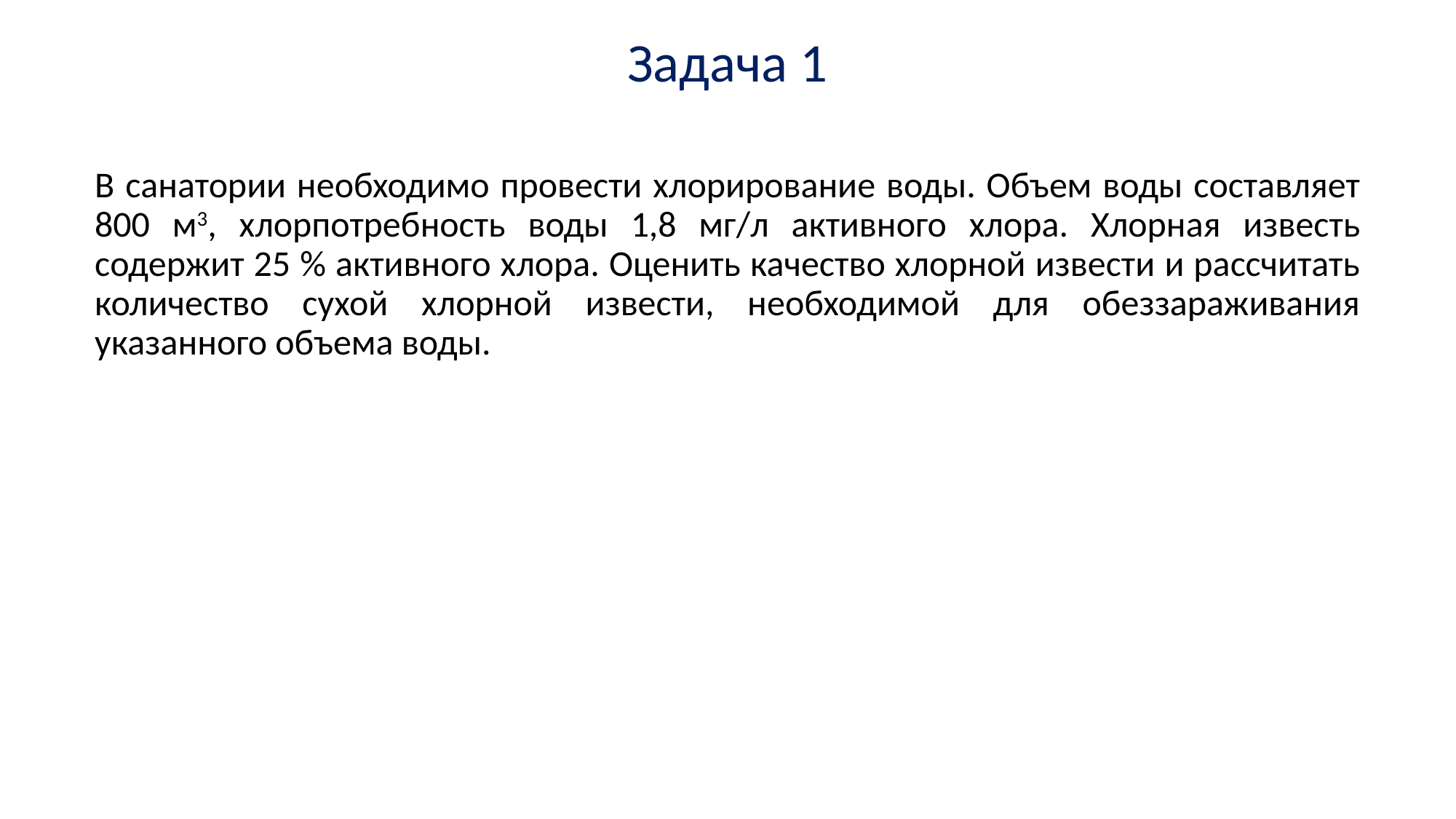

# Задача 1
В санатории необходимо провести хлорирование воды. Объем воды составляет 800 м3, хлорпотребность воды 1,8 мг/л активного хлора. Хлорная известь содержит 25 % активного хлора. Оценить качество хлорной извести и рассчитать количество сухой хлорной извести, необходимой для обеззараживания указанного объема воды.